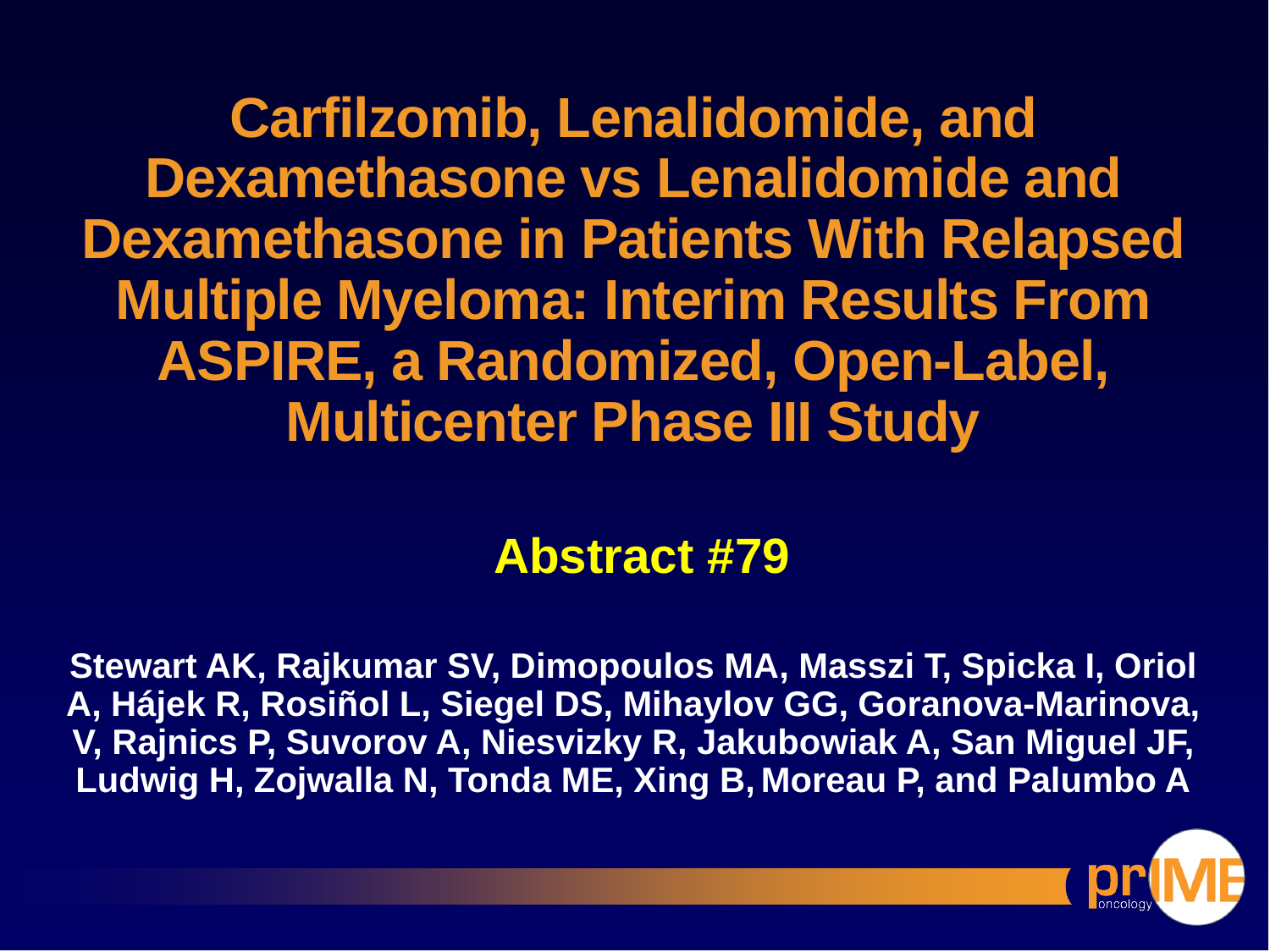

Carfilzomib, Lenalidomide, and Dexamethasone vs Lenalidomide and Dexamethasone in Patients With Relapsed Multiple Myeloma: Interim Results From ASPIRE, a Randomized, Open-Label, Multicenter Phase III Study

Stewart AK, Rajkumar SV, Dimopoulos MA, Masszi T, Spicka I, Oriol A, Hájek R, Rosiñol L, Siegel DS, Mihaylov GG, Goranova-Marinova, V, Rajnics P, Suvorov A, Niesvizky R, Jakubowiak A, San Miguel JF, Ludwig H, Zojwalla N, Tonda ME, Xing B, Moreau P, and Palumbo A
Abstract #79